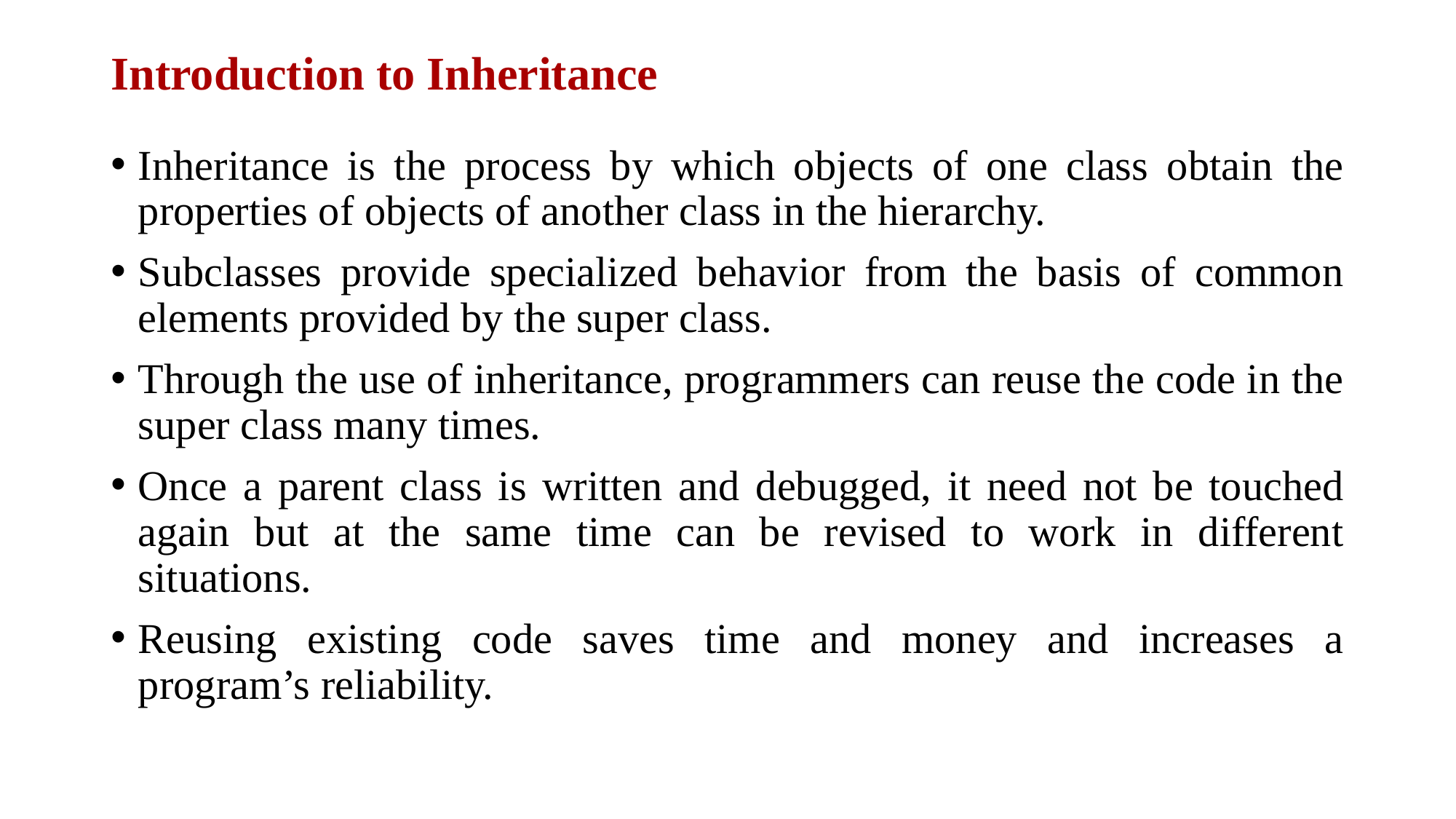

# Introduction to Inheritance
Inheritance is the process by which objects of one class obtain the properties of objects of another class in the hierarchy.
Subclasses provide specialized behavior from the basis of common elements provided by the super class.
Through the use of inheritance, programmers can reuse the code in the super class many times.
Once a parent class is written and debugged, it need not be touched again but at the same time can be revised to work in different situations.
Reusing existing code saves time and money and increases a program’s reliability.